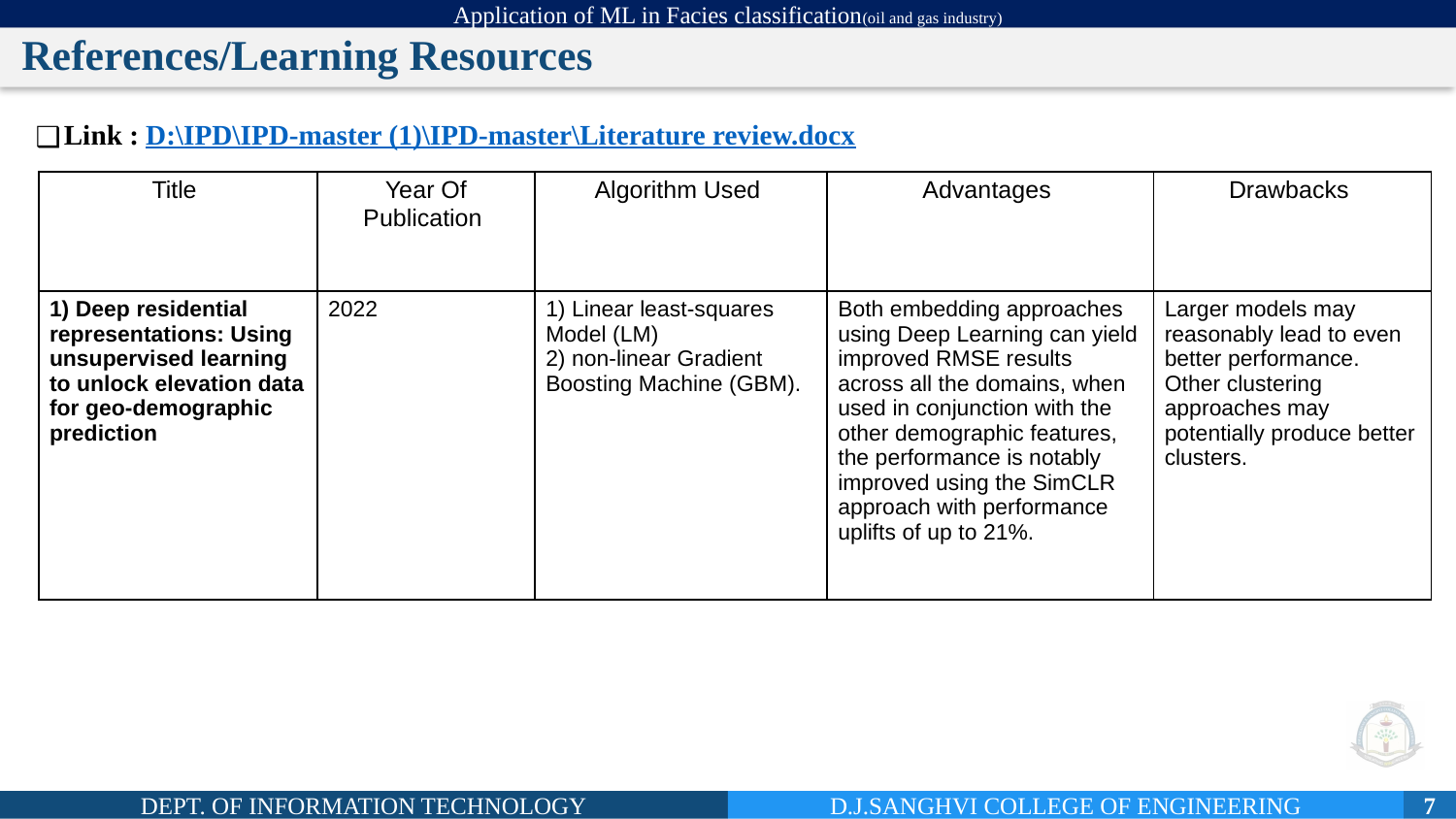

# References/Learning Resources
Link : D:\IPD\IPD-master (1)\IPD-master\Literature review.docx

| Title | Year Of Publication | Algorithm Used | Advantages | Drawbacks |
| --- | --- | --- | --- | --- |
| 1) Deep residential representations: Using unsupervised learning to unlock elevation data for geo-demographic prediction | 2022 | 1) Linear least-squares Model (LM) 2) non-linear Gradient Boosting Machine (GBM). | Both embedding approaches using Deep Learning can yield improved RMSE results across all the domains, when used in conjunction with the other demographic features, the performance is notably improved using the SimCLR approach with performance uplifts of up to 21%. | Larger models may reasonably lead to even better performance. Other clustering approaches may potentially produce better clusters. |